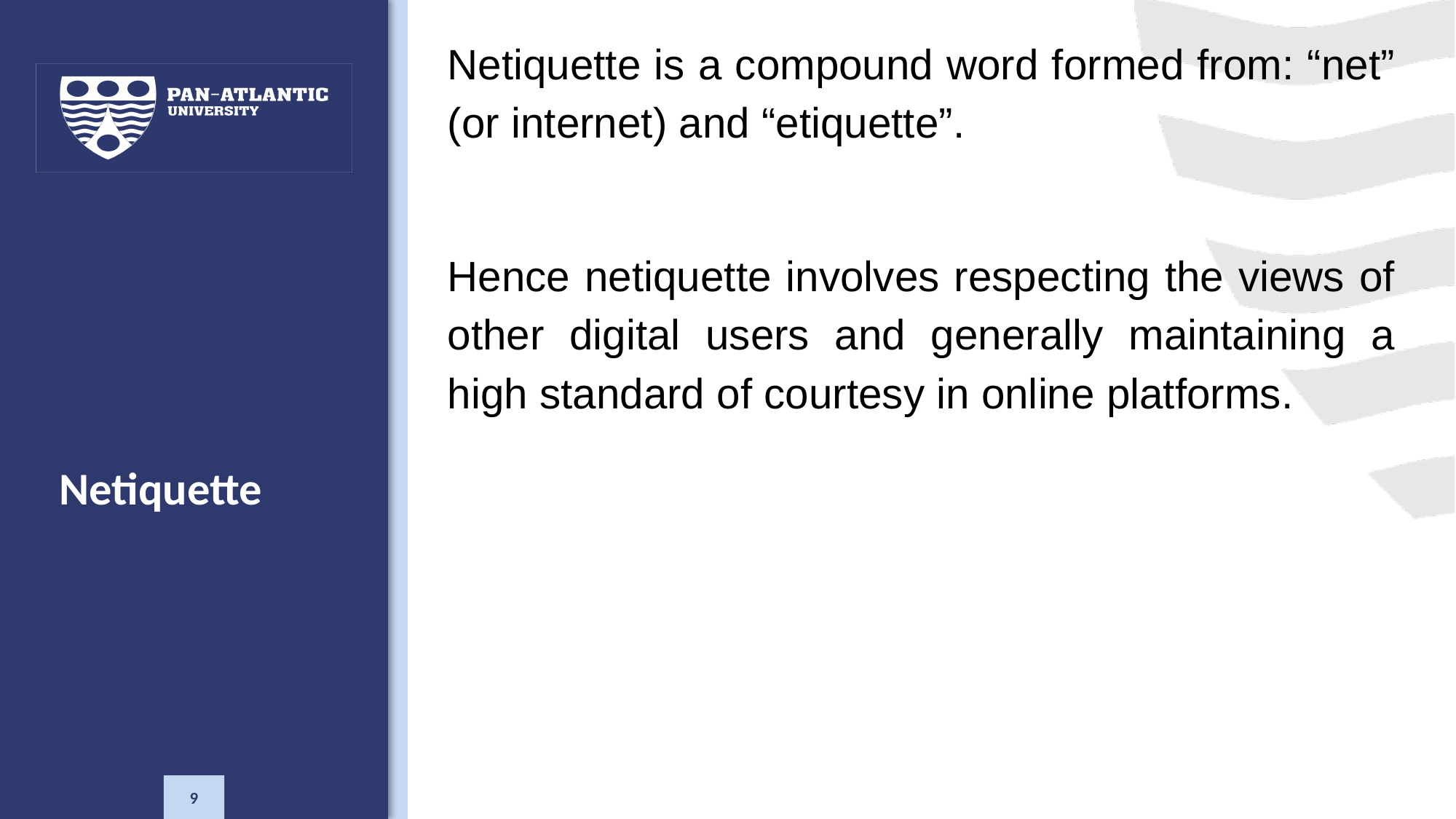

Netiquette is a compound word formed from: “net” (or internet) and “etiquette”.

Hence netiquette involves respecting the views of other digital users and generally maintaining a high standard of courtesy in online platforms.

# Netiquette
9